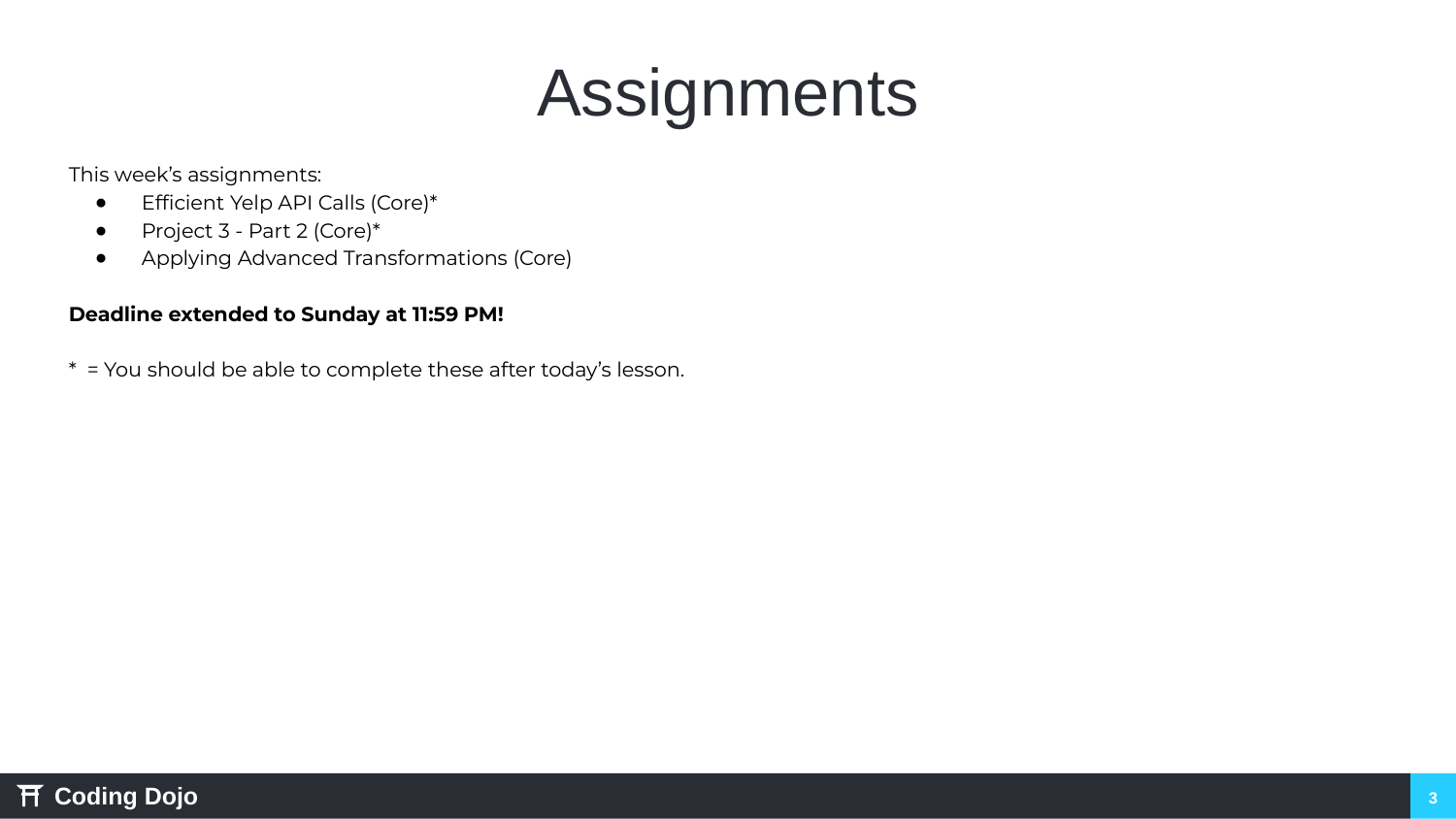

# Assignments
This week’s assignments:
Efficient Yelp API Calls (Core)*
Project 3 - Part 2 (Core)*
Applying Advanced Transformations (Core)

Deadline extended to Sunday at 11:59 PM!

*  = You should be able to complete these after today’s lesson.